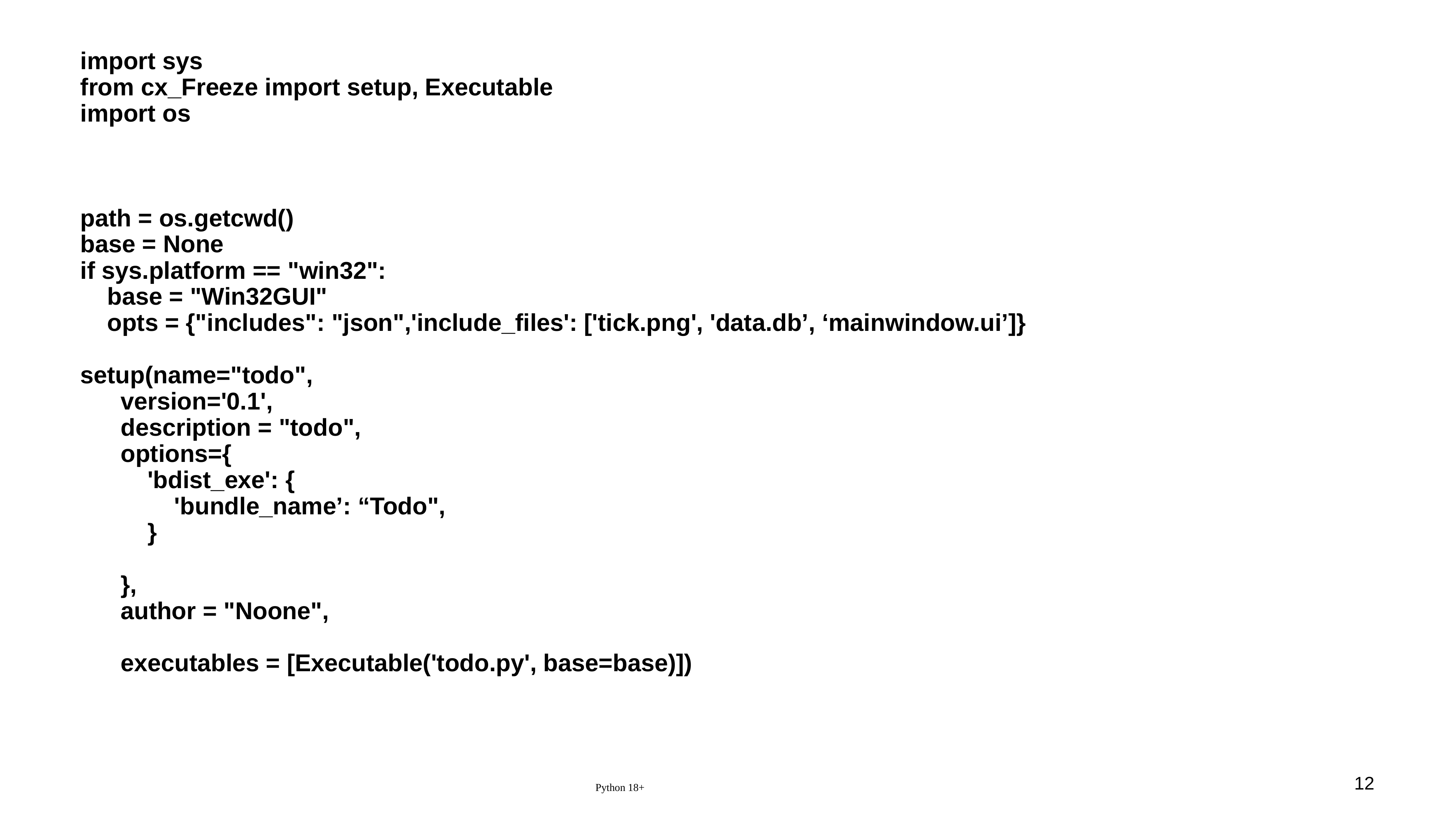

# import sys from cx_Freeze import setup, Executable import os path = os.getcwd() base = None if sys.platform == "win32": base = "Win32GUI" opts = {"includes": "json",'include_files': ['tick.png', 'data.db’, ‘mainwindow.ui’]} setup(name="todo", version='0.1', description = "todo", options={ 'bdist_exe': { 'bundle_name’: “Todo", } }, author = "Noone", executables = [Executable('todo.py', base=base)])
Python 18+
12